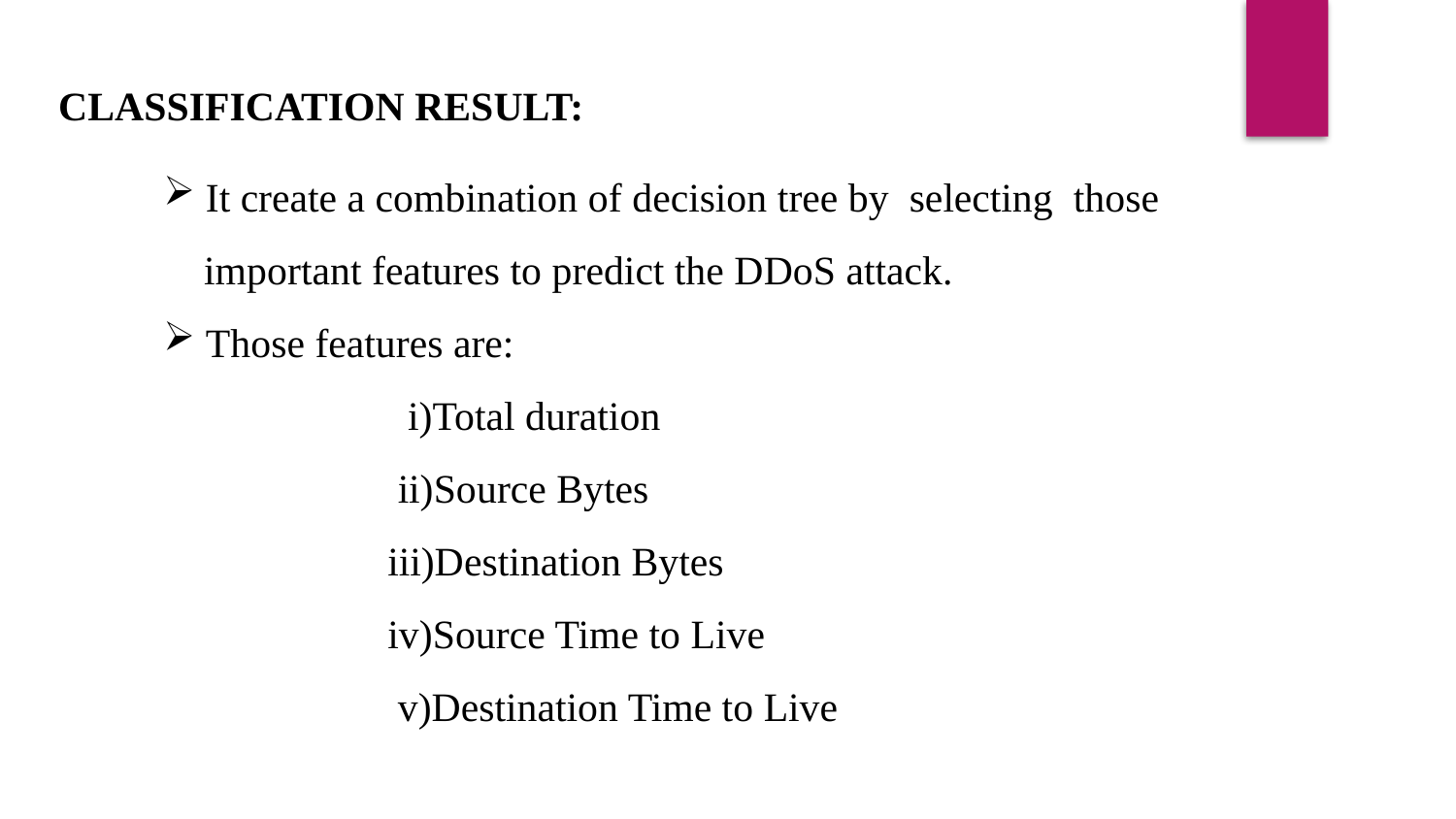

CLASSIFICATION RESULT:

 It create a combination of decision tree by  selecting  those
    important features to predict the DDoS attack.
 Those features are:
                        i)Total duration
                       ii)Source Bytes
                      iii)Destination Bytes
                      iv)Source Time to Live
                       v)Destination Time to Live